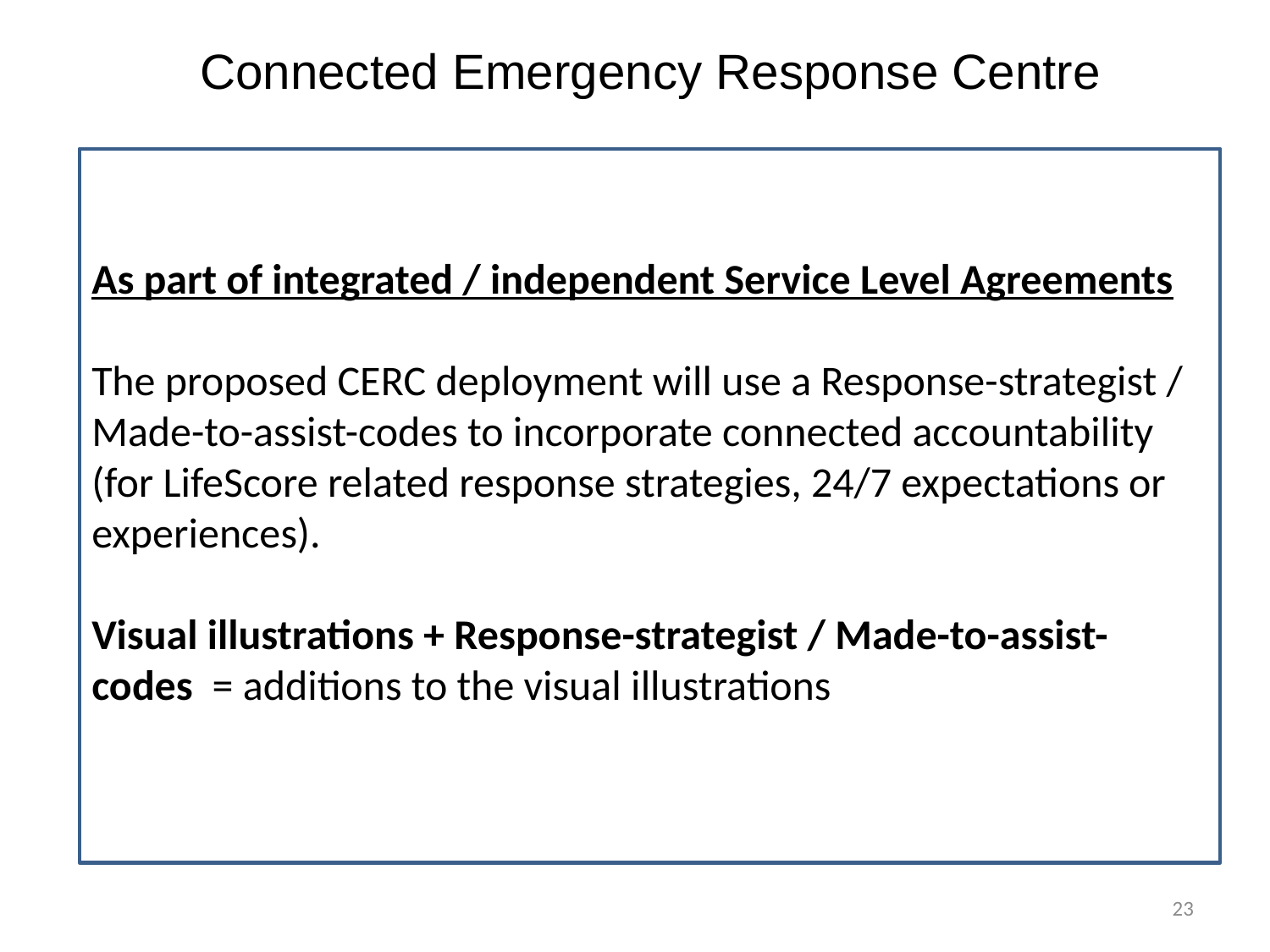

# Connected Emergency Response Centre

As part of integrated / independent Service Level Agreements

The proposed CERC deployment will use a Response-strategist / Made-to-assist-codes to incorporate connected accountability (for LifeScore related response strategies, 24/7 expectations or experiences).

Visual illustrations + Response-strategist / Made-to-assist-codes  = additions to the visual illustrations

 23